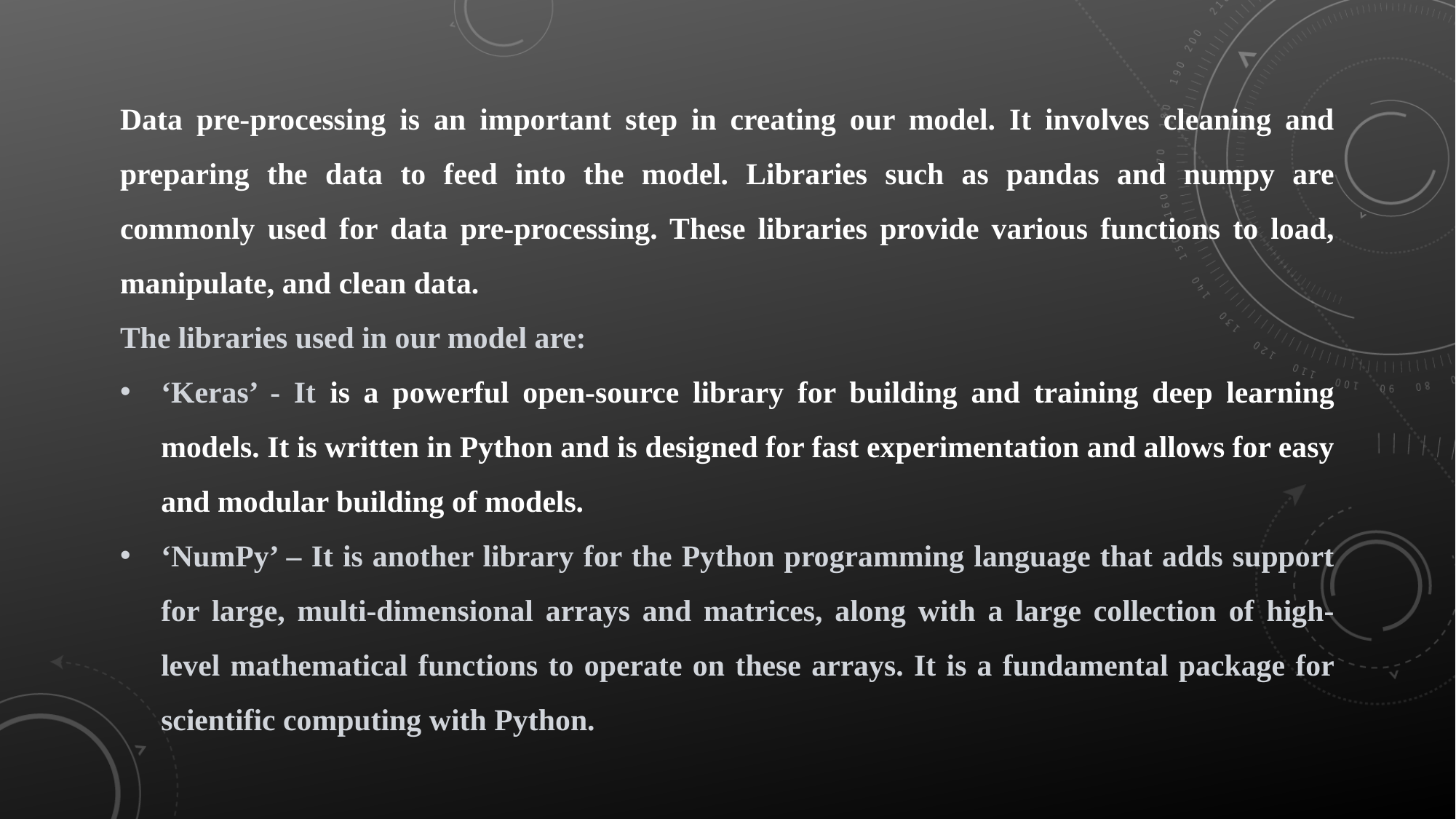

Data pre-processing is an important step in creating our model. It involves cleaning and preparing the data to feed into the model. Libraries such as pandas and numpy are commonly used for data pre-processing. These libraries provide various functions to load, manipulate, and clean data.
The libraries used in our model are:
‘Keras’ - It is a powerful open-source library for building and training deep learning models. It is written in Python and is designed for fast experimentation and allows for easy and modular building of models.
‘NumPy’ – It is another library for the Python programming language that adds support for large, multi-dimensional arrays and matrices, along with a large collection of high-level mathematical functions to operate on these arrays. It is a fundamental package for scientific computing with Python.